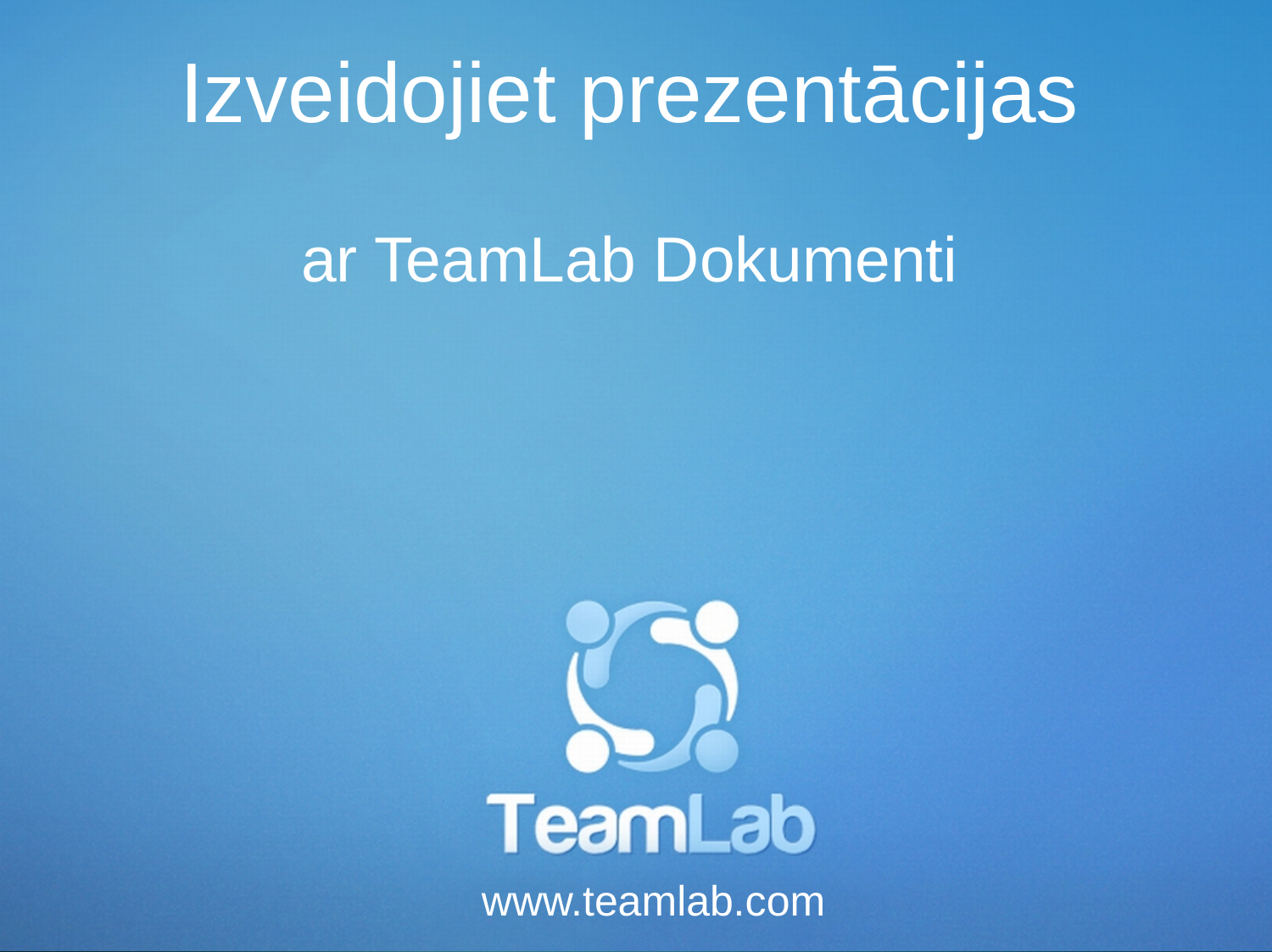

# Izveidojiet prezentācijas
ar TeamLab Dokumenti
www.teamlab.com